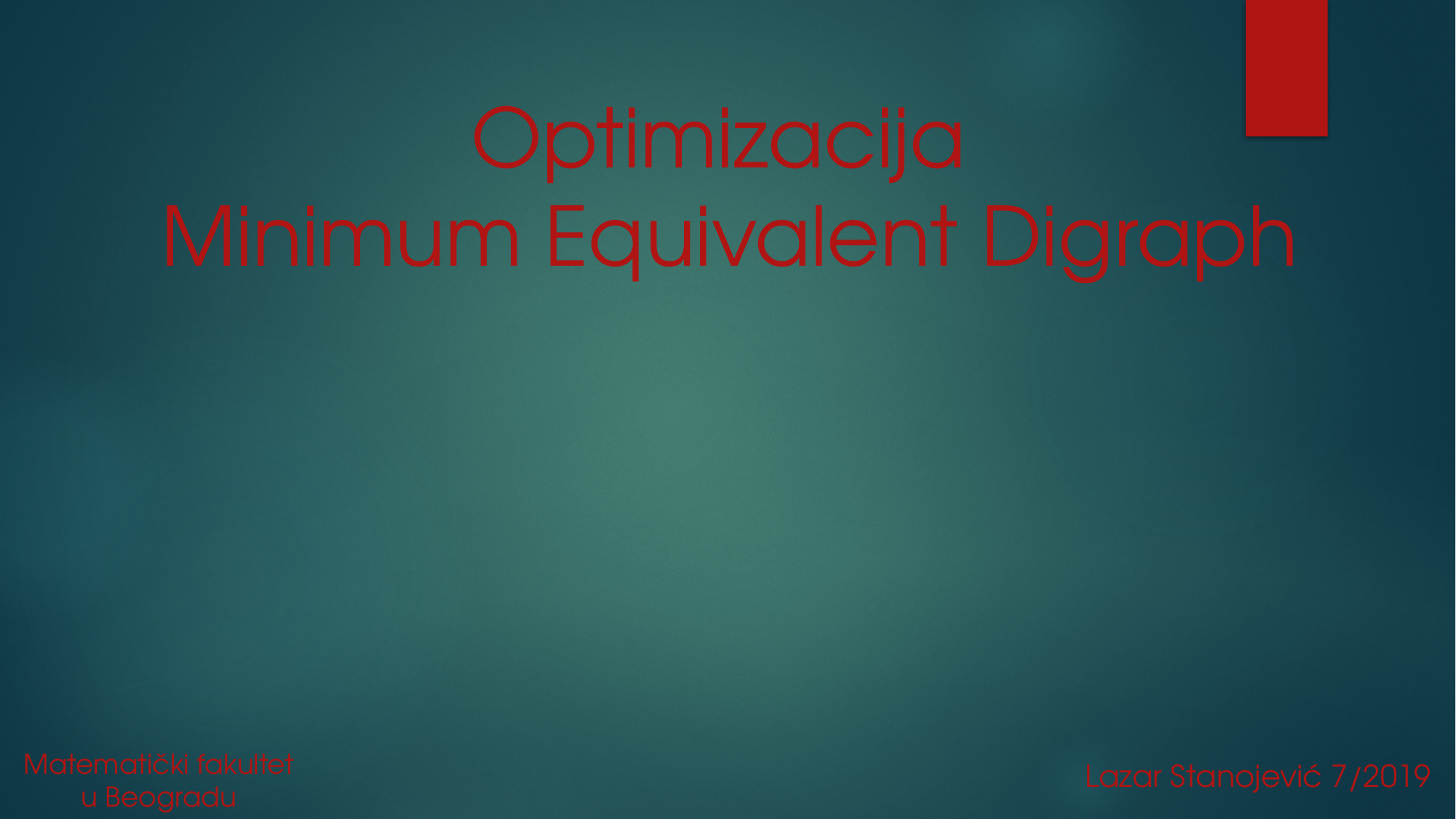

Optimizacija
Minimum Equivalent Digraph
Matematički fakultet
u Beogradu
Lazar Stanojević 7/2019